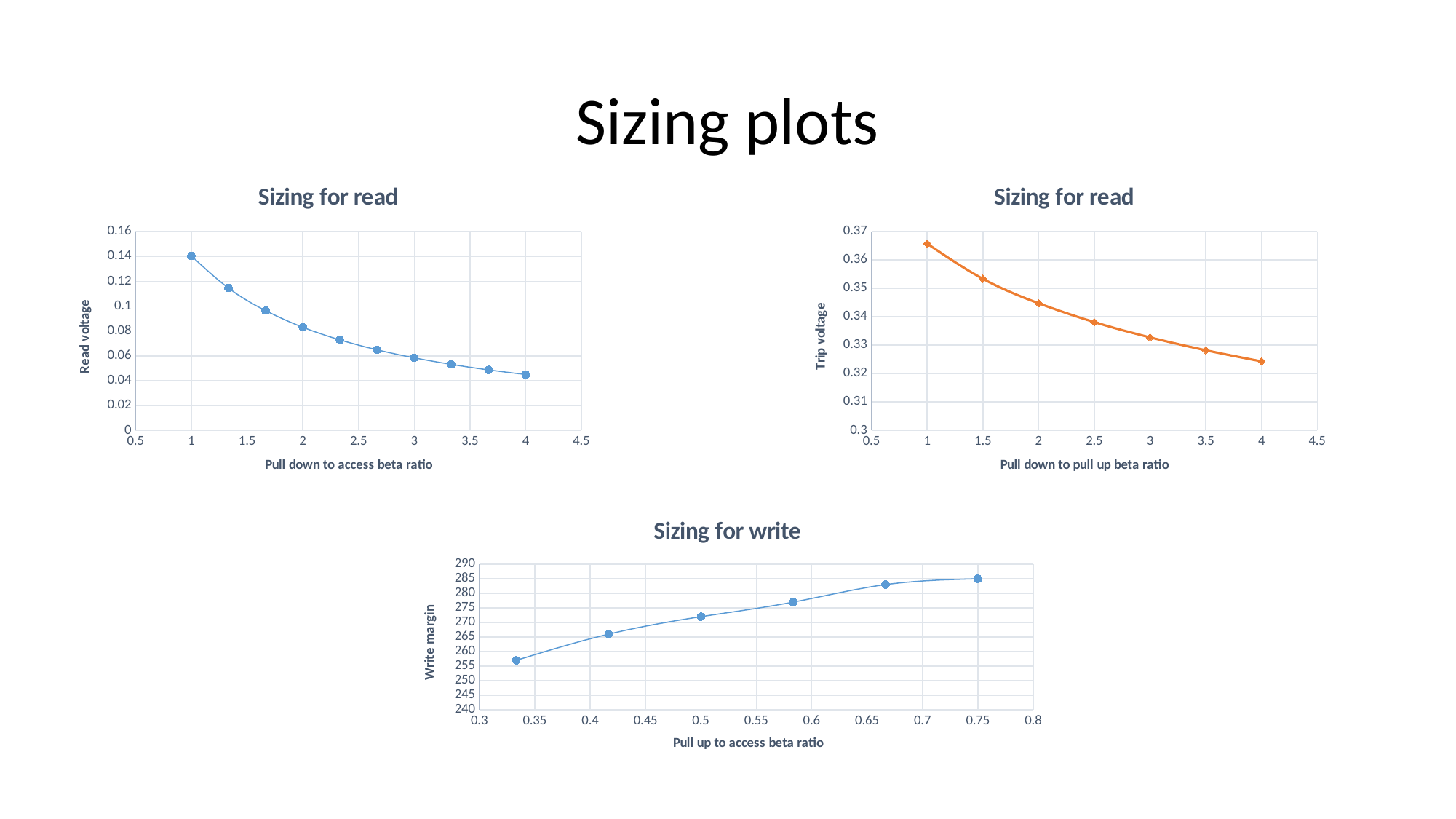

# Sizing plots

### Chart: Sizing for read

| Category |  |
|---|---|

### Chart: Sizing for read

| Category |  |
|---|---|

### Chart: Sizing for write

| Category |  |
|---|---|